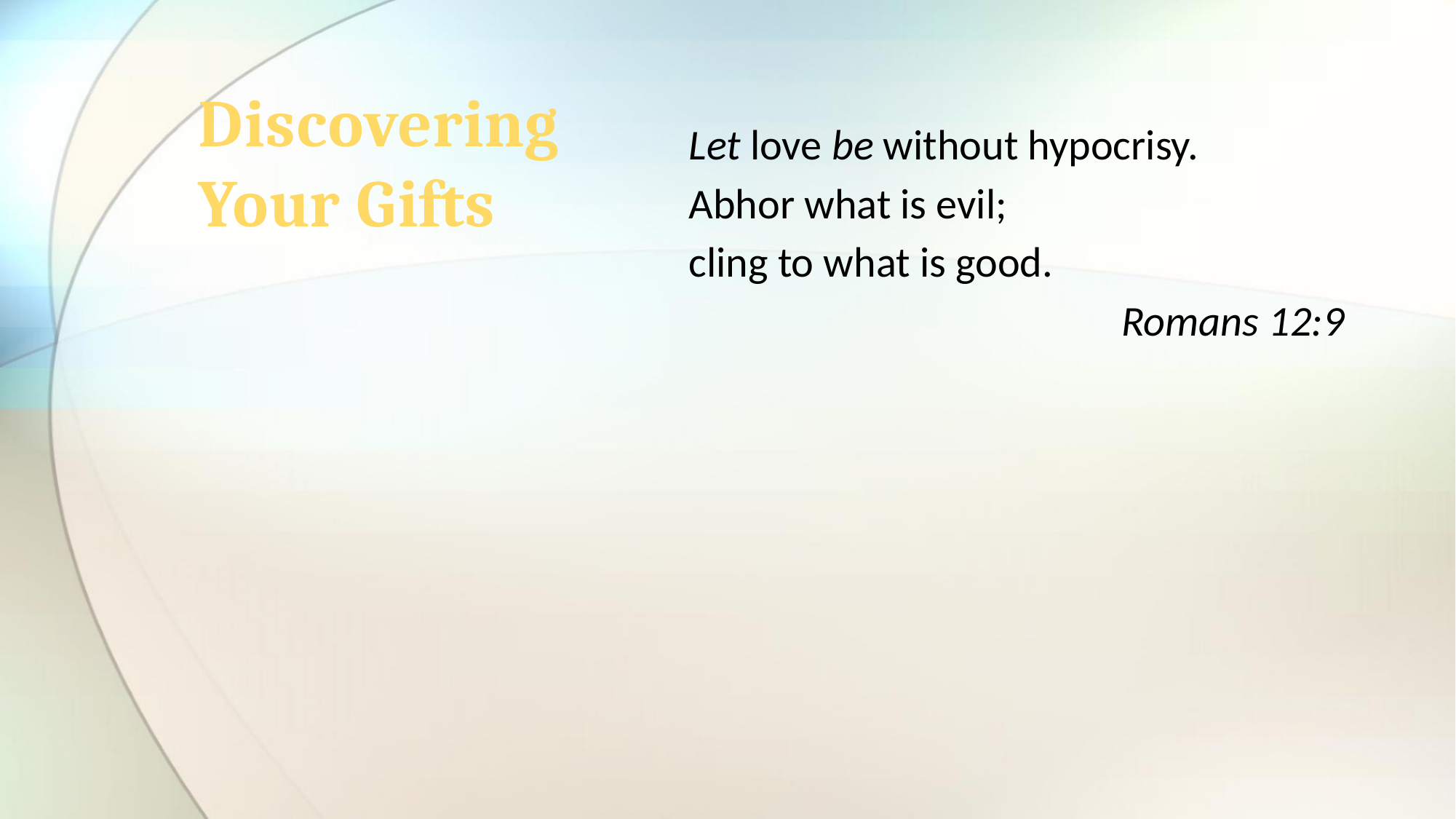

# Discovering Your Gifts
Let love be without hypocrisy.
Abhor what is evil;
cling to what is good.
Romans 12:9